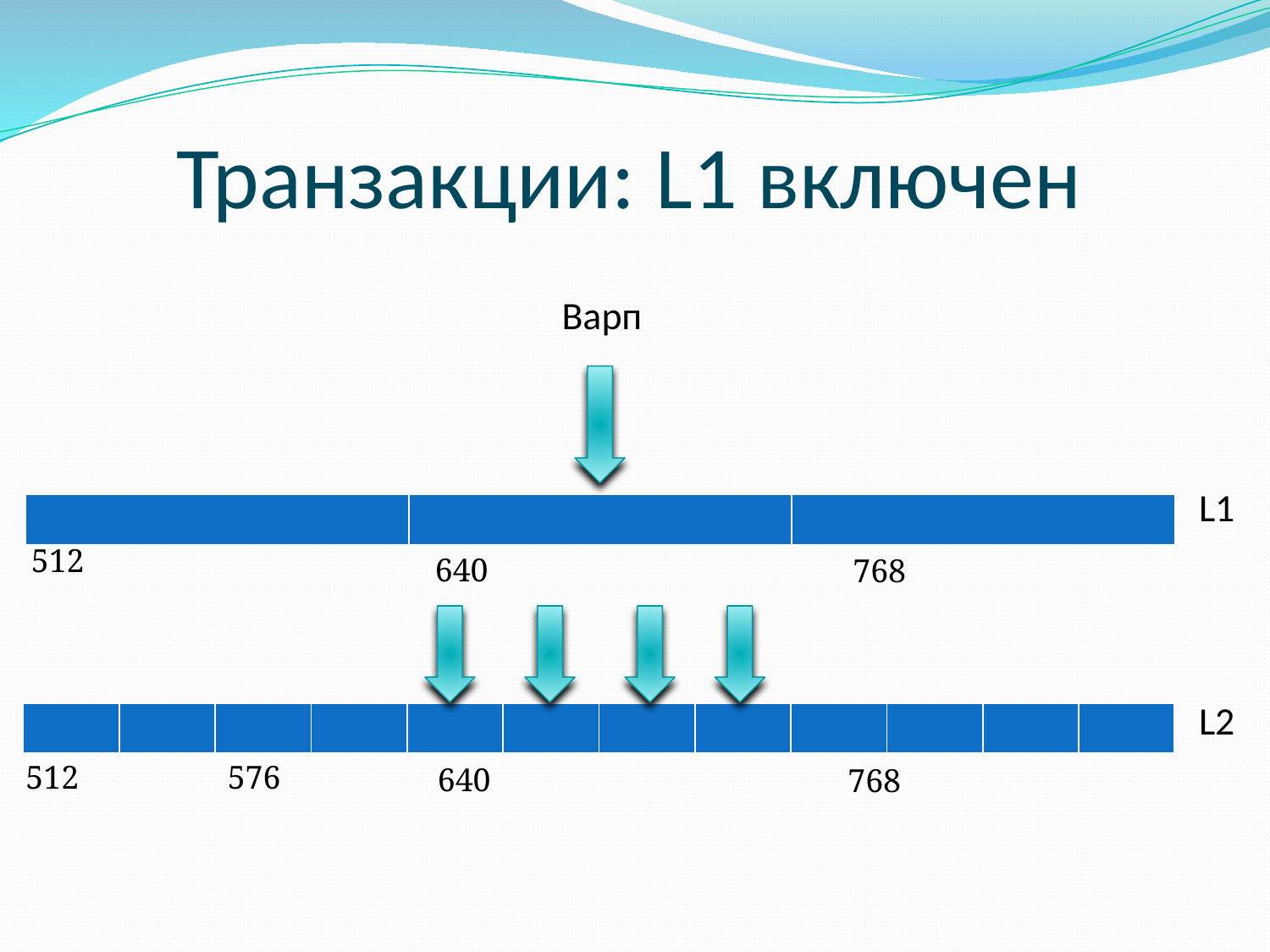

# Транзакции: L1 включен
Варп

L1

|  |  |  |
| --- | --- | --- |
512
640
768

L2

|  |  |  |  |  |  |  |  |  |  |  |  |
| --- | --- | --- | --- | --- | --- | --- | --- | --- | --- | --- | --- |
512
576
640
768